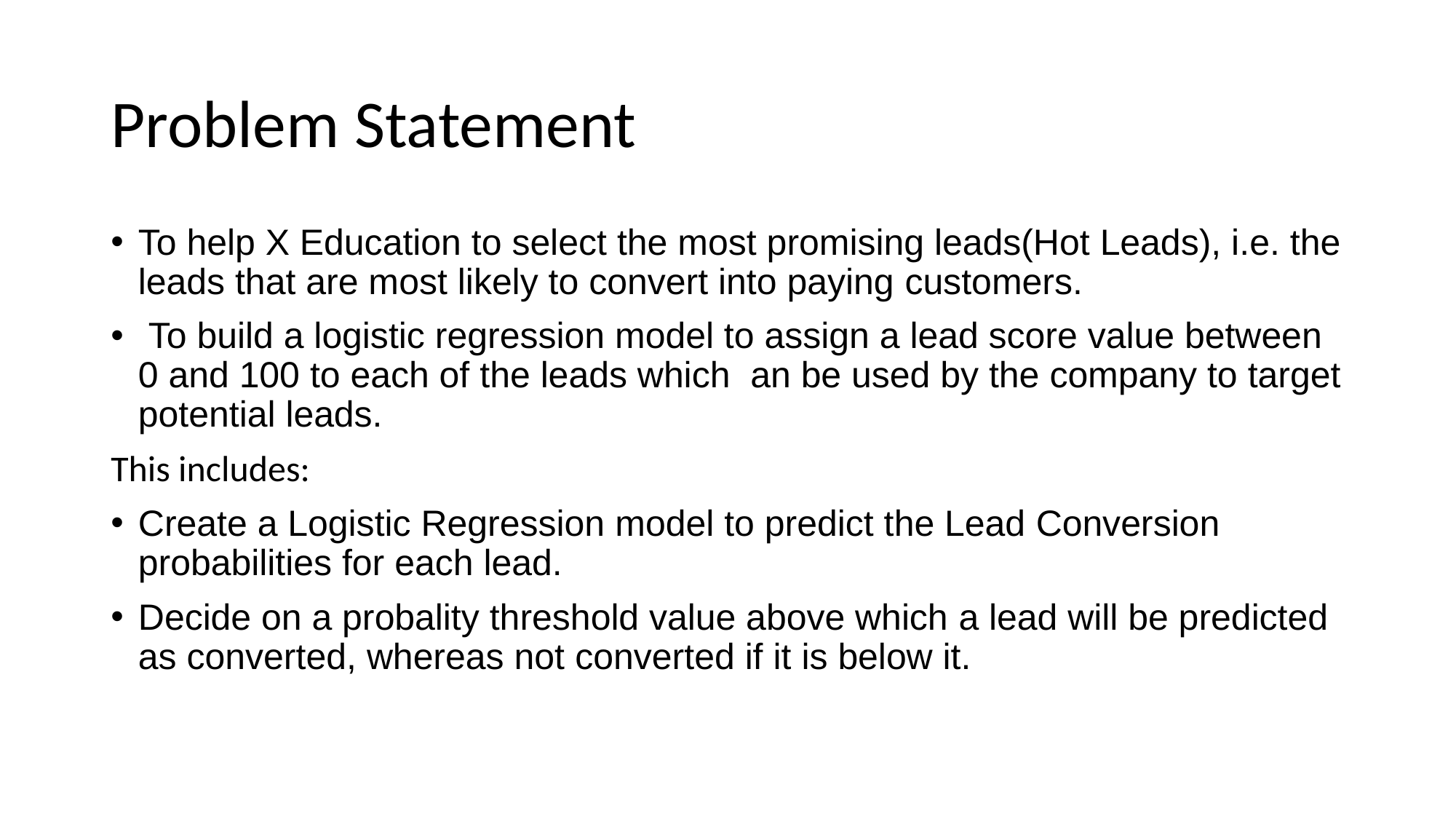

# Problem Statement
To help X Education to select the most promising leads(Hot Leads), i.e. the leads that are most likely to convert into paying customers.
 To build a logistic regression model to assign a lead score value between 0 and 100 to each of the leads which  an be used by the company to target potential leads.
This includes:
Create a Logistic Regression model to predict the Lead Conversion probabilities for each lead.
Decide on a probality threshold value above which a lead will be predicted as converted, whereas not converted if it is below it.